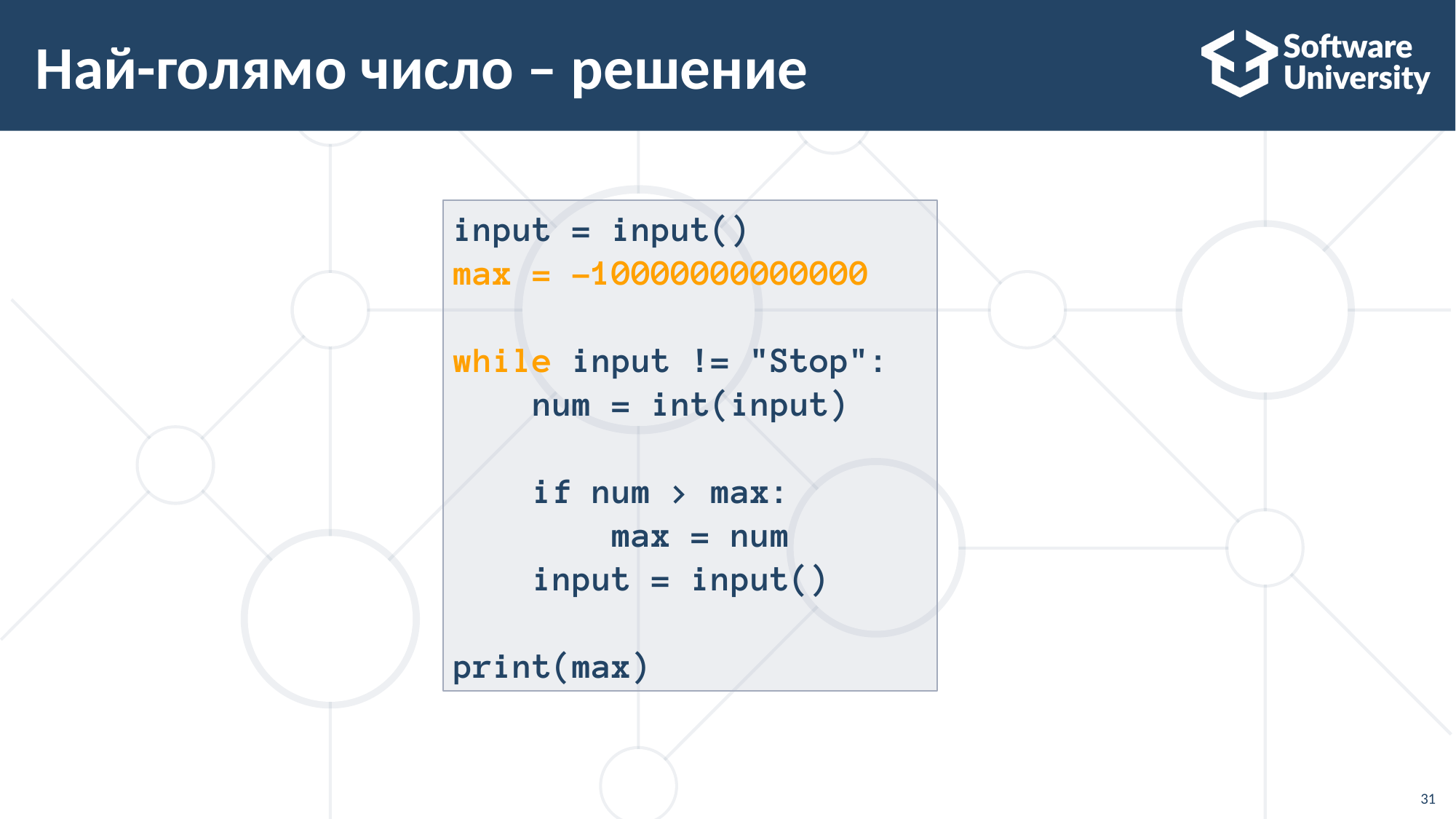

# Най-голямо число – решение
input = input()
max = -10000000000000

while input != "Stop":
    num = int(input)

    if num > max:
        max = num
    input = input()

print(max)
31